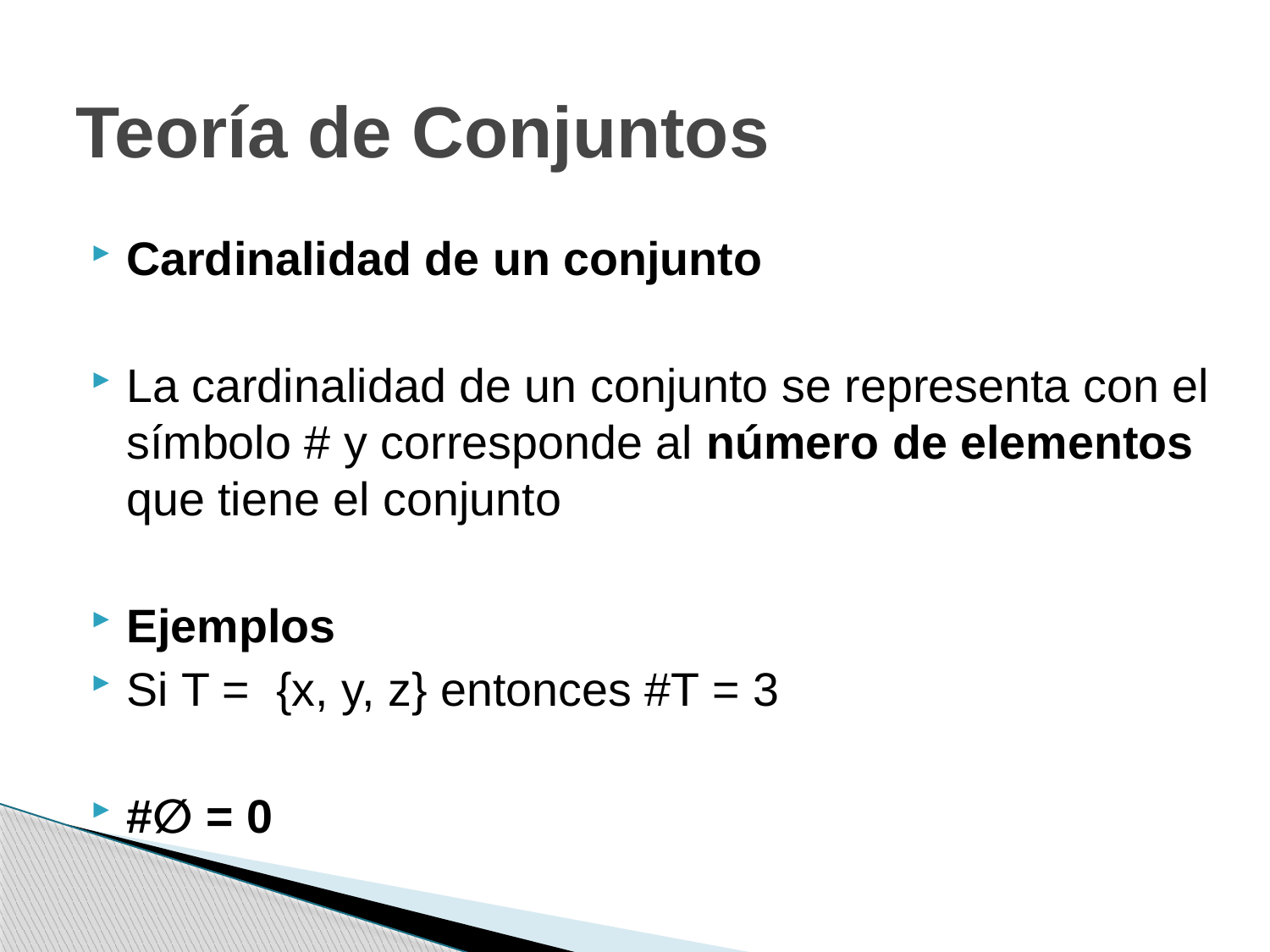

# Teoría de Conjuntos
Cardinalidad de un conjunto

La cardinalidad de un conjunto se representa con el símbolo # y corresponde al número de elementos que tiene el conjunto

Ejemplos
Si T =  {x, y, z} entonces #T = 3

#∅ = 0